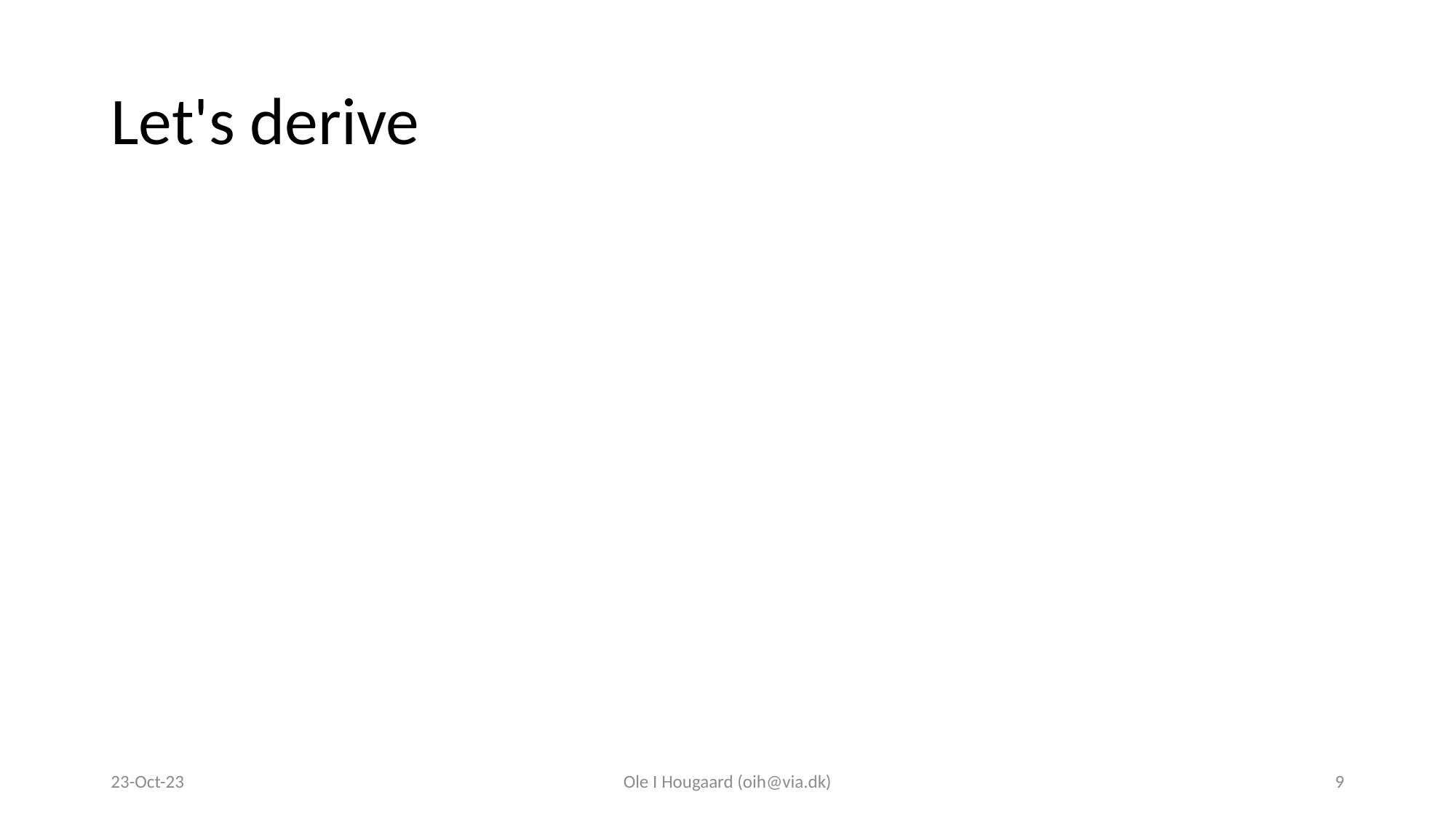

# Let's derive
23-Oct-23
Ole I Hougaard (oih@via.dk)
9